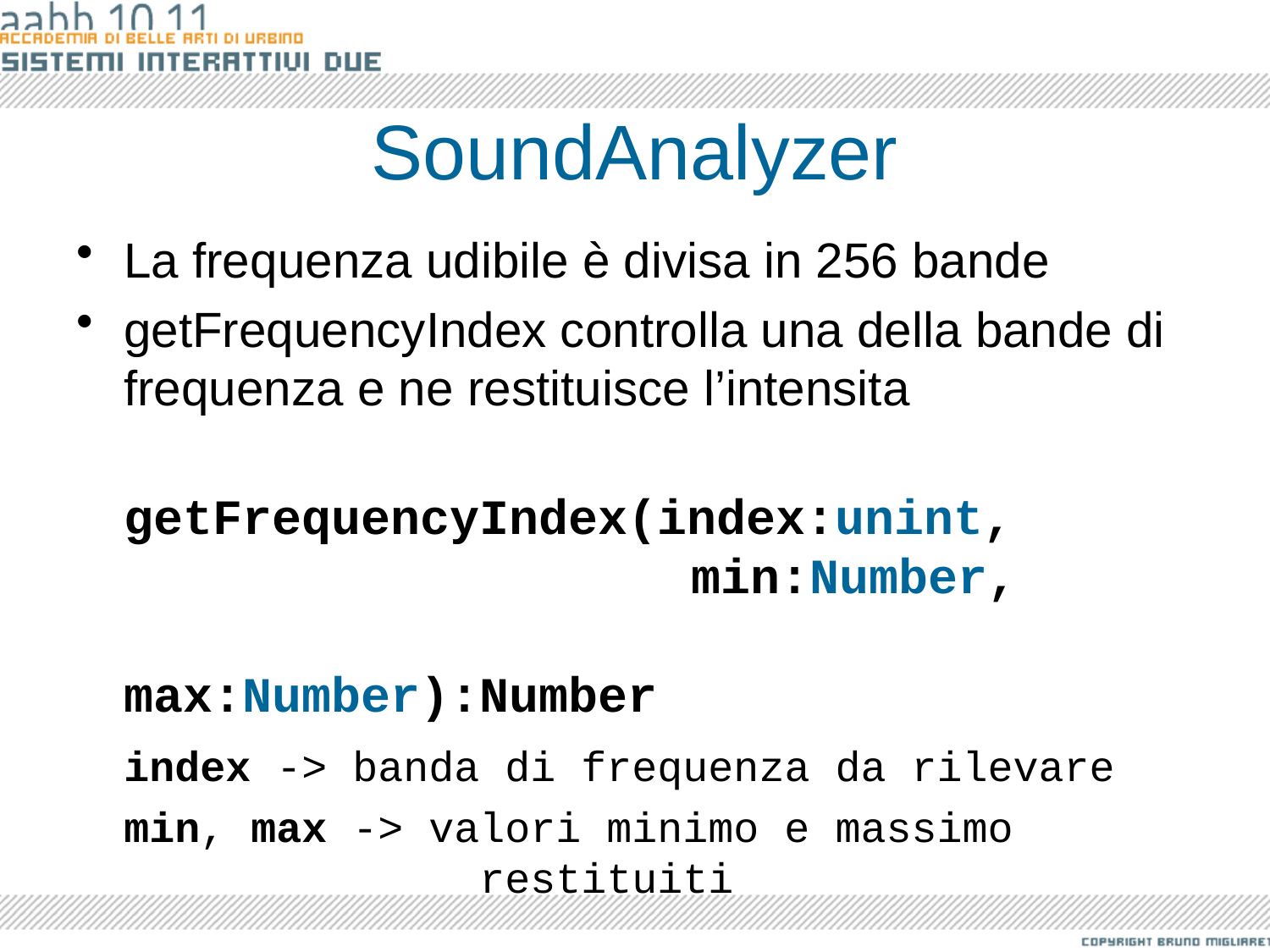

# SoundAnalyzer
La frequenza udibile è divisa in 256 bande
getFrequencyIndex controlla una della bande di frequenza e ne restituisce l’intensita
	getFrequencyIndex(index:unint, 					  min:Number,                    				  max:Number):Number
	index -> banda di frequenza da rilevare
	min, max -> valori minimo e massimo 			    restituiti